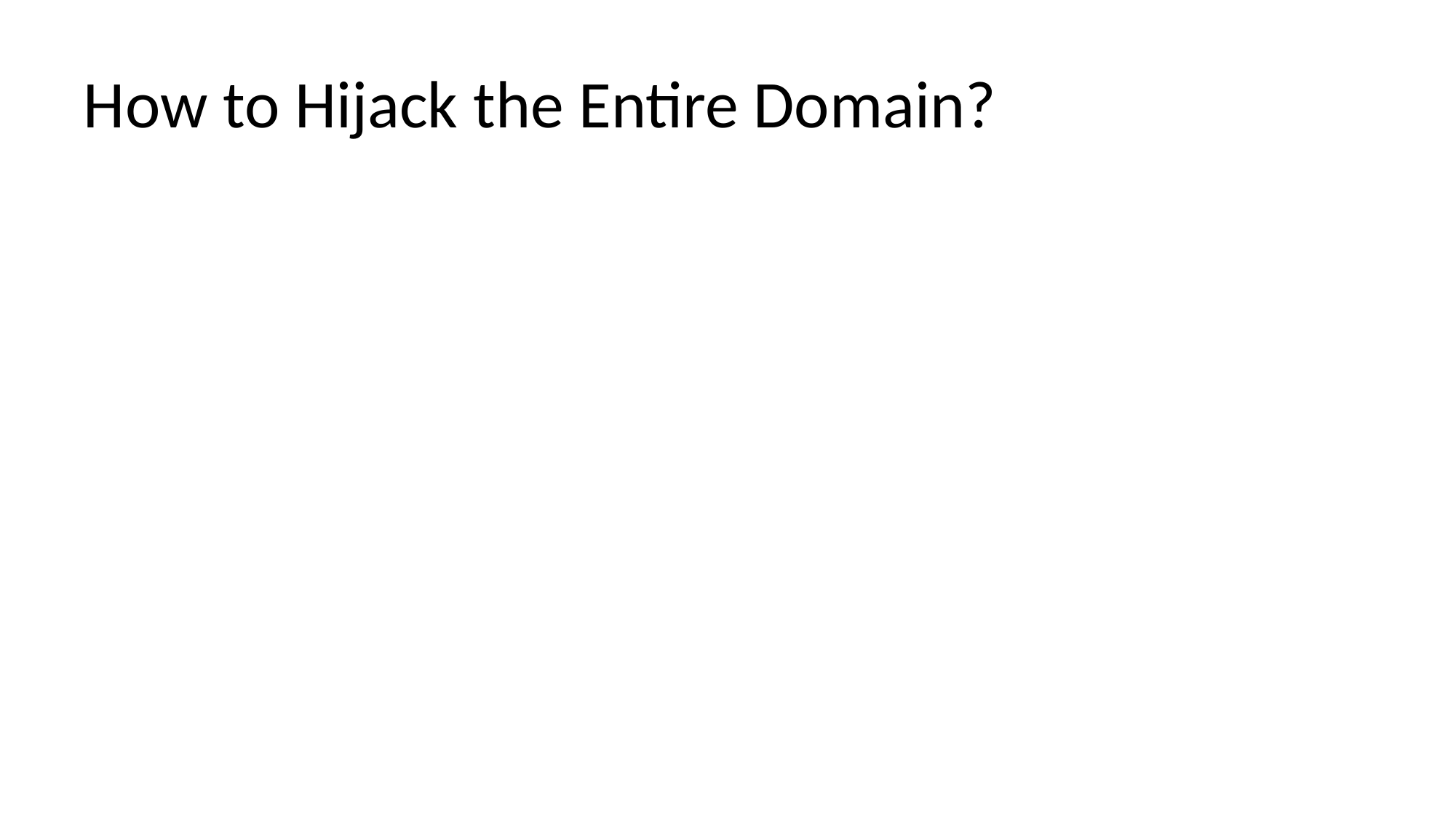

# How to Hijack the Entire Domain?